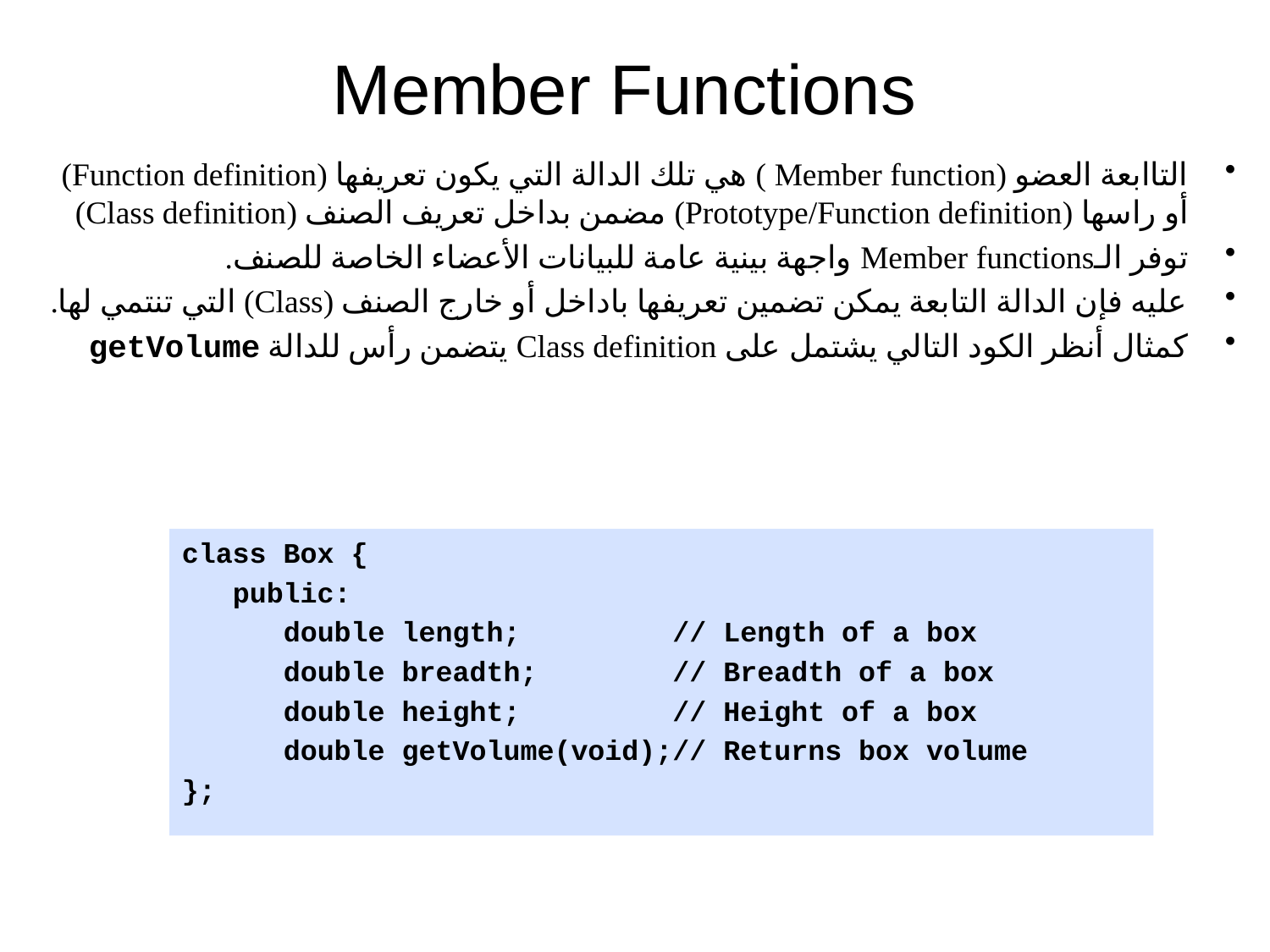

# Member Functions
التاابعة العضو (Member function ) هي تلك الدالة التي يكون تعريفها (Function definition) أو راسها (Prototype/Function definition) مضمن بداخل تعريف الصنف (Class definition)
توفر الـMember functions واجهة بينية عامة للبيانات الأعضاء الخاصة للصنف.
عليه فإن الدالة التابعة يمكن تضمين تعريفها باداخل أو خارج الصنف (Class) التي تنتمي لها.
كمثال أنظر الكود التالي يشتمل على Class definition يتضمن رأس للدالة getVolume
class Box {
   public:
      double length;         // Length of a box
      double breadth;        // Breadth of a box
      double height;         // Height of a box
      double getVolume(void);// Returns box volume
};